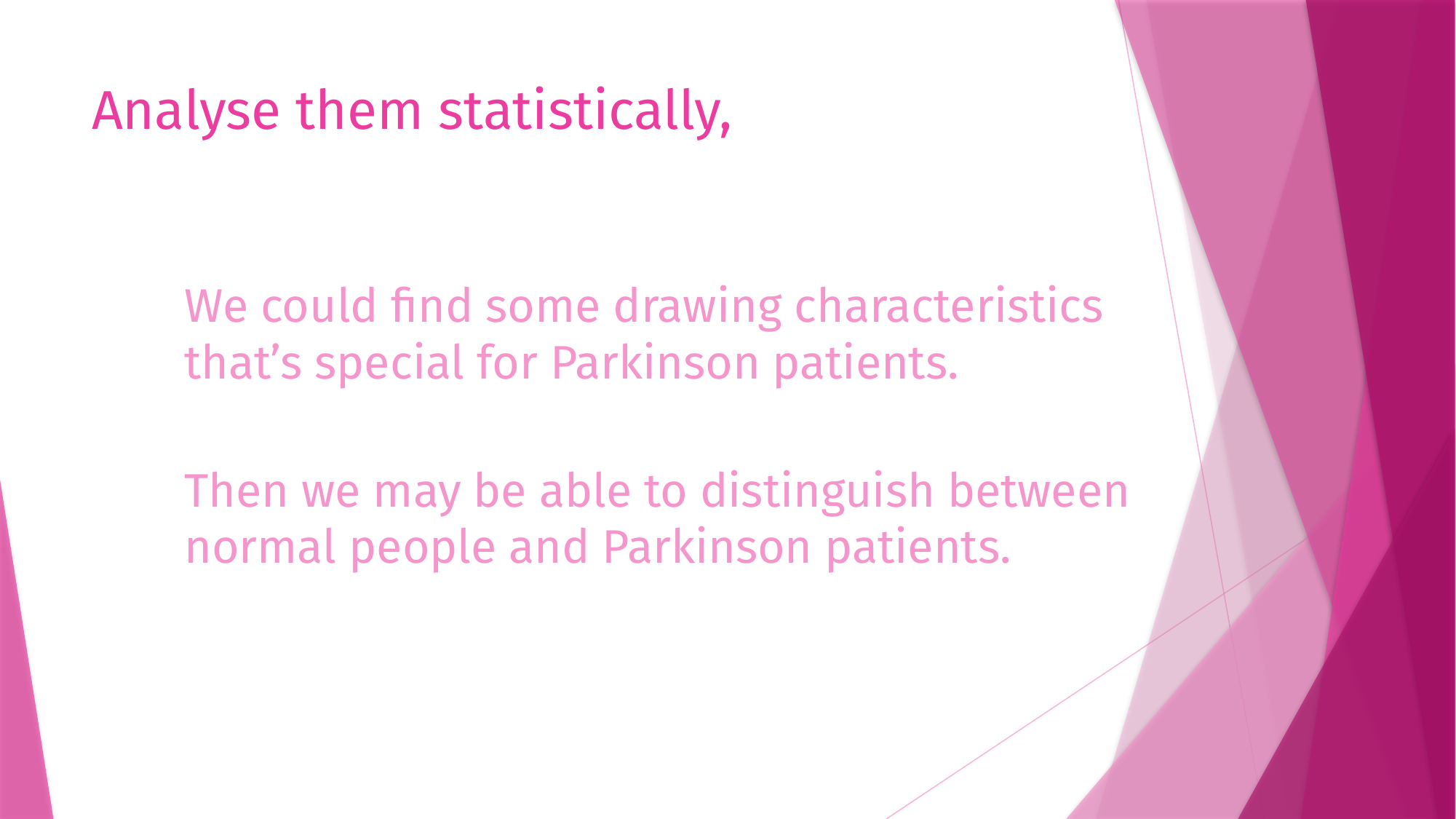

# Analyse them statistically,
We could find some drawing characteristics that’s special for Parkinson patients.
Then we may be able to distinguish between normal people and Parkinson patients.